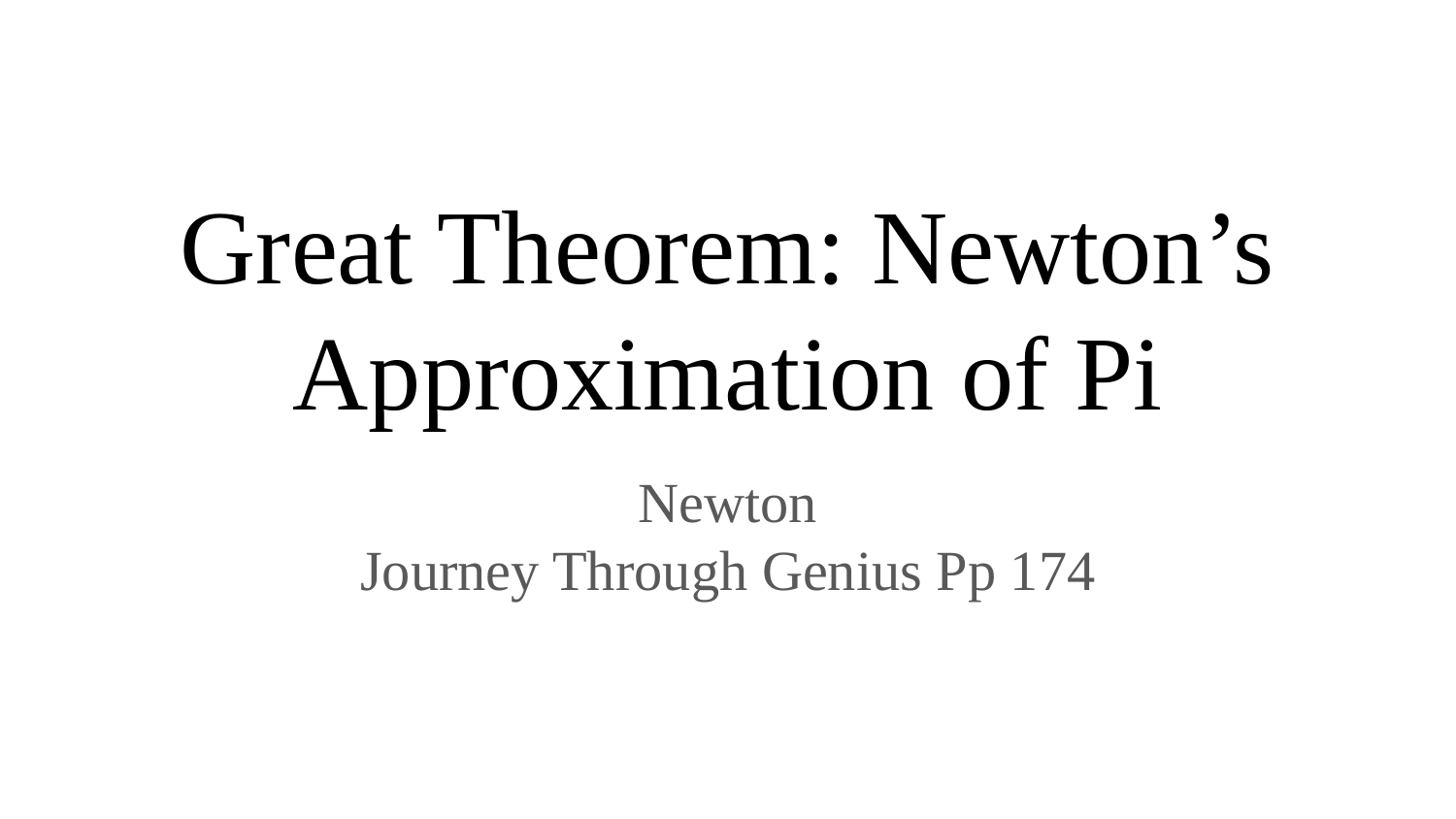

# Great Theorem: Newton’s Approximation of Pi
Newton
Journey Through Genius Pp 174